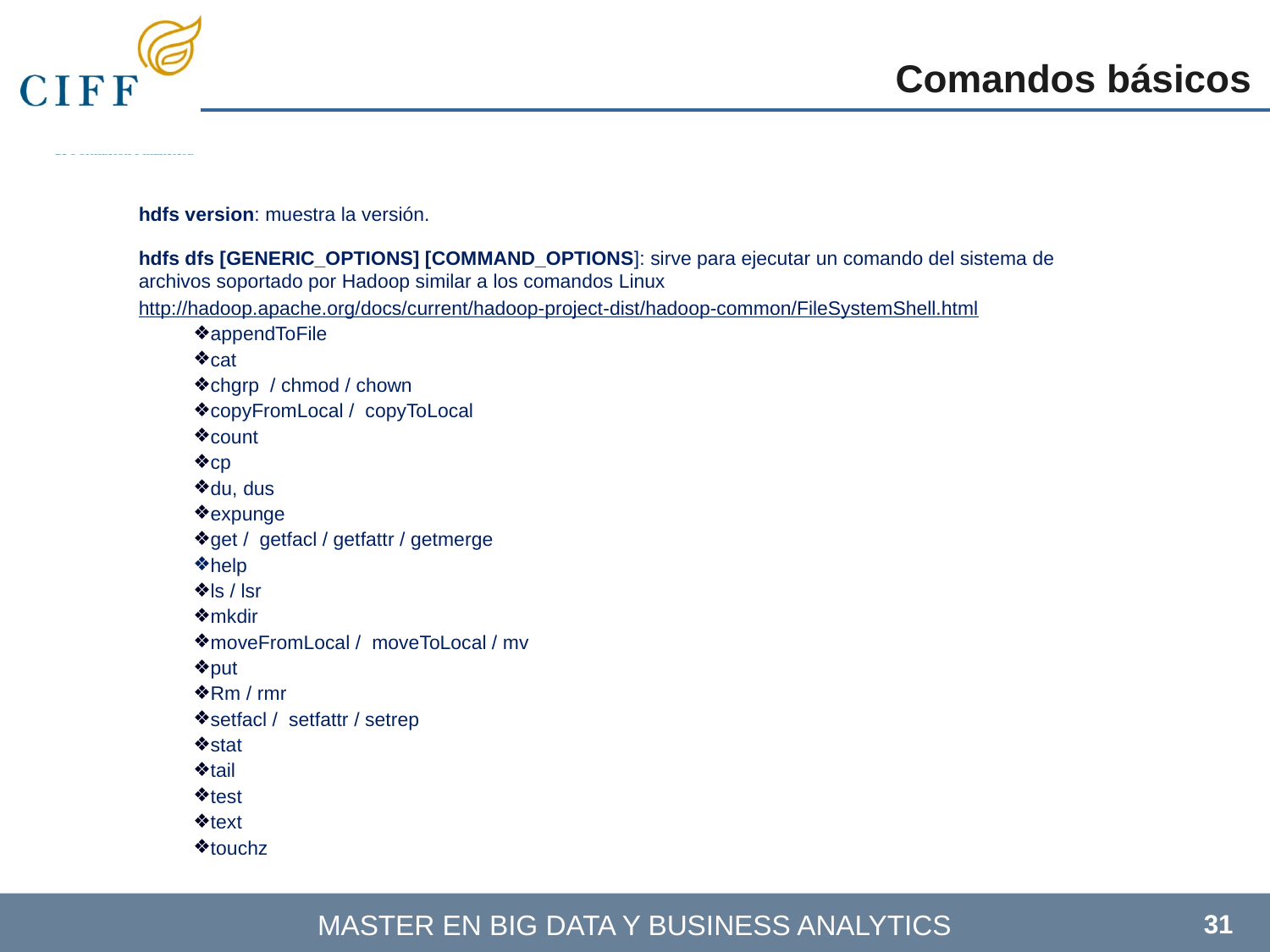

Comandos básicos

hdfs version: muestra la versión.

hdfs dfs [GENERIC_OPTIONS] [COMMAND_OPTIONS]: sirve para ejecutar un comando del sistema de archivos soportado por Hadoop similar a los comandos Linux
http://hadoop.apache.org/docs/current/hadoop-project-dist/hadoop-common/FileSystemShell.html
appendToFile
cat
chgrp  / chmod / chown
copyFromLocal /  copyToLocal
count
cp
du, dus
expunge
get /  getfacl / getfattr / getmerge
help
ls / lsr
mkdir
moveFromLocal /  moveToLocal / mv
put
Rm / rmr
setfacl /  setfattr / setrep
stat
tail
test
text
touchz

31